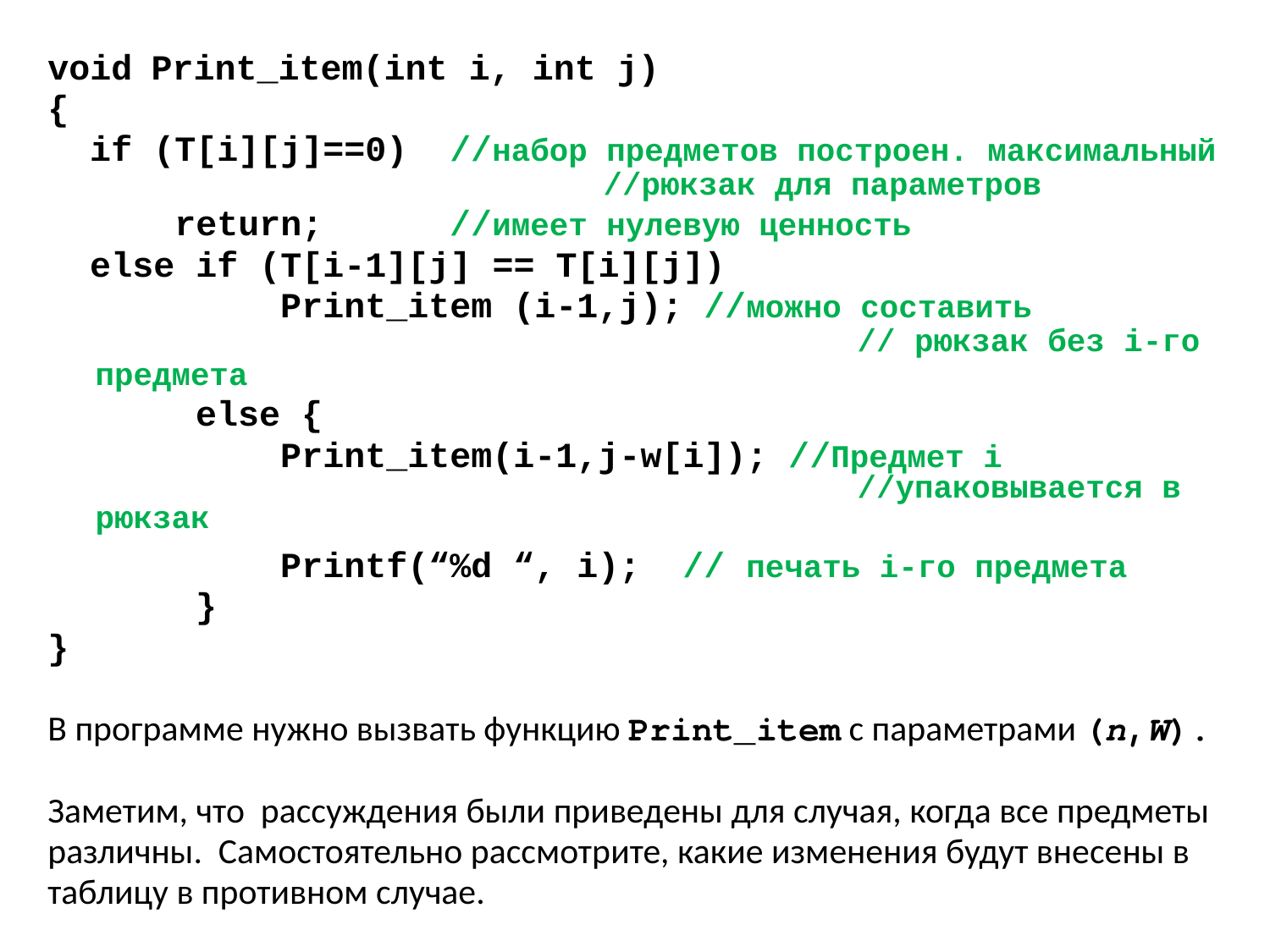

void Print_item(int i, int j)
{
  if (T[i][j]==0)  //набор предметов построен. максимальный         			//рюкзак для параметров
      return;      //имеет нулевую ценность
  else if (T[i-1][j] == T[i][j])
           Print_item (i-1,j); //можно составить 							// рюкзак без i-го предмета
       else {
           Print_item(i-1,j-w[i]); //Предмет i 							//упаковывается в рюкзак
           Printf(“%d “, i);  // печать i-го предмета
       }
}

В программе нужно вызвать функцию Print_item с параметрами (n,W).

Заметим, что  рассуждения были приведены для случая, когда все предметы
различны.  Самостоятельно рассмотрите, какие изменения будут внесены в
таблицу в противном случае.